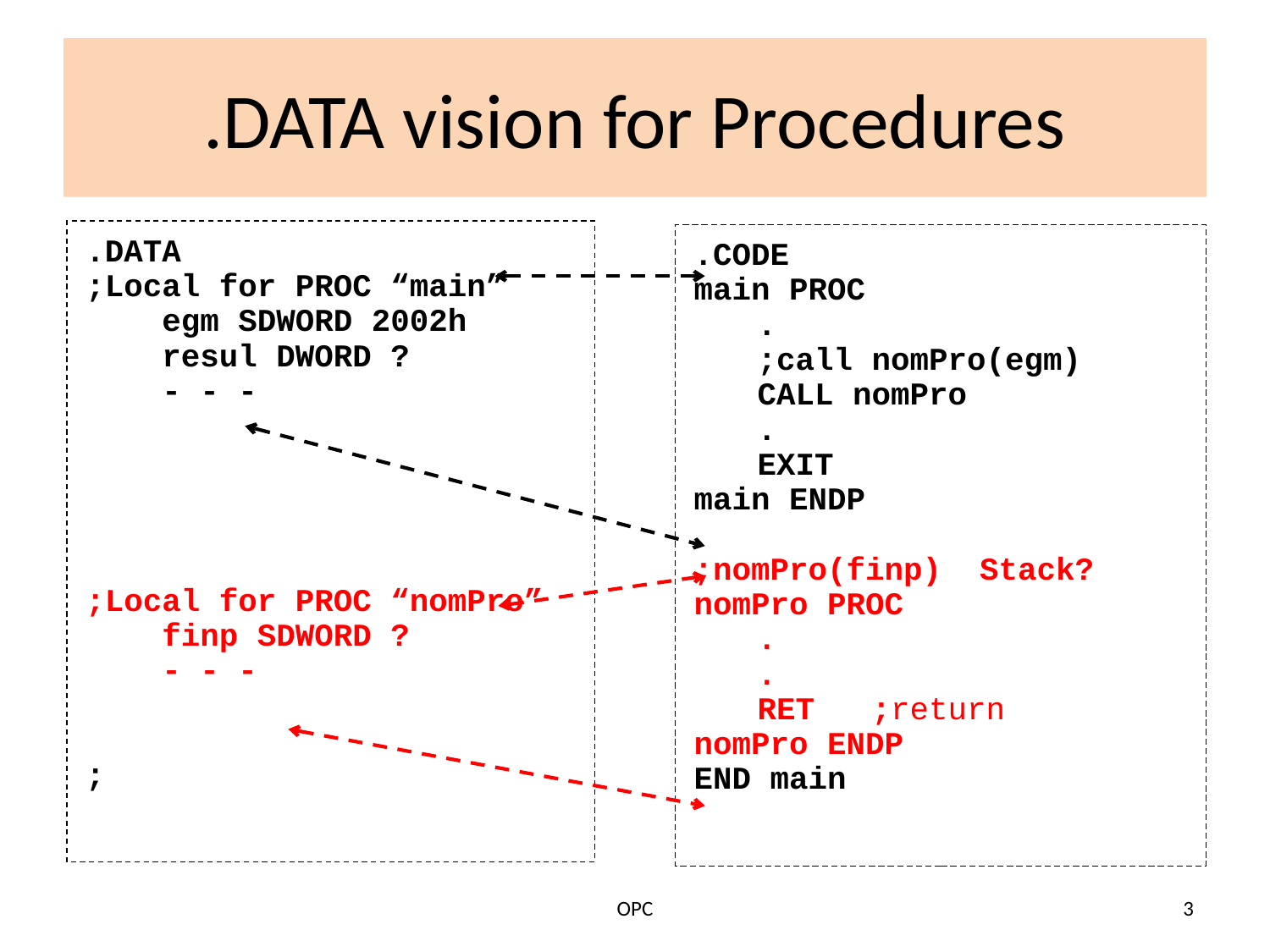

# .DATA vision for Procedures
.DATA
;Local for PROC “main”
    egm SDWORD 2002h
    resul DWORD ?
    - - -

;Local for PROC “nomPro”
    finp SDWORD ?
    - - -

;
.CODE
main PROC
.
;call nomPro(egm)
CALL nomPro
.
EXIT
main ENDP

;nomPro(finp)  Stack?
nomPro PROC
.
.
RET   ;return
nomPro ENDP
END main

OPC
3